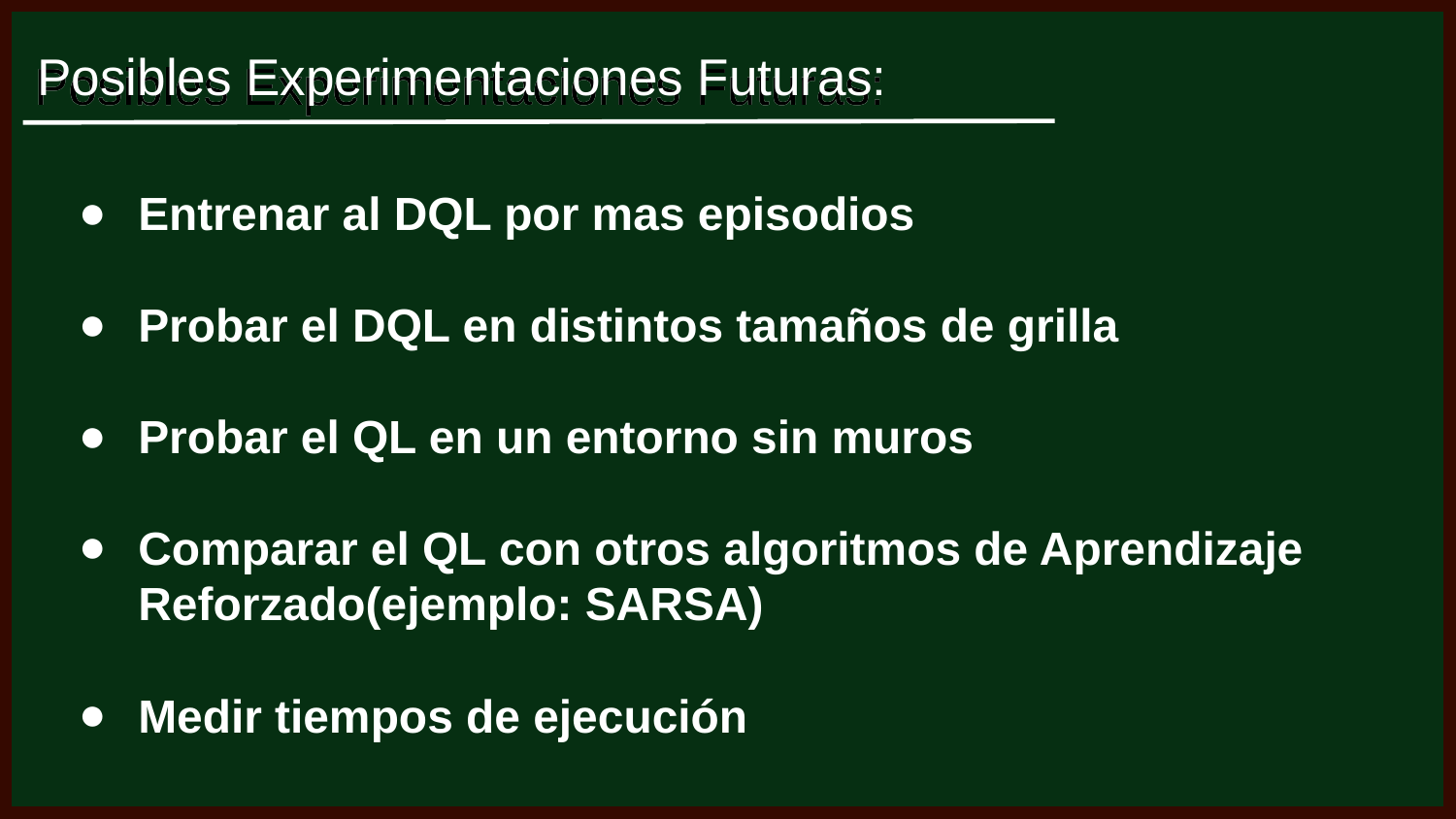

# Posibles Experimentaciones Futuras:

Entrenar al DQL por mas episodios

Probar el DQL en distintos tamaños de grilla

Probar el QL en un entorno sin muros

Comparar el QL con otros algoritmos de Aprendizaje Reforzado(ejemplo: SARSA)

Medir tiempos de ejecución